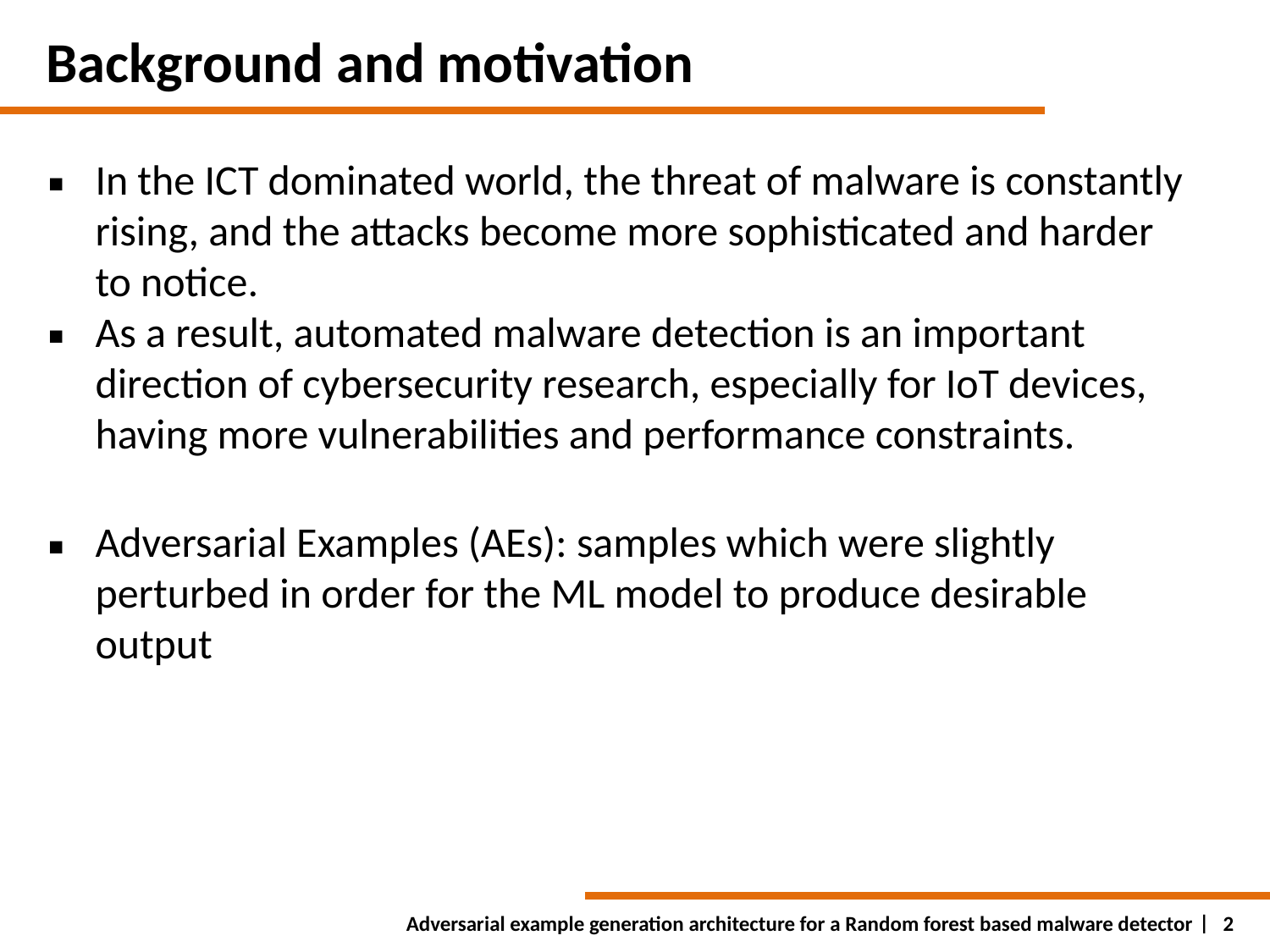

# Background and motivation
In the ICT dominated world, the threat of malware is constantly rising, and the attacks become more sophisticated and harder to notice.
As a result, automated malware detection is an important direction of cybersecurity research, especially for IoT devices, having more vulnerabilities and performance constraints.

Adversarial Examples (AEs): samples which were slightly perturbed in order for the ML model to produce desirable output
2
Adversarial example generation architecture for a Random forest based malware detector